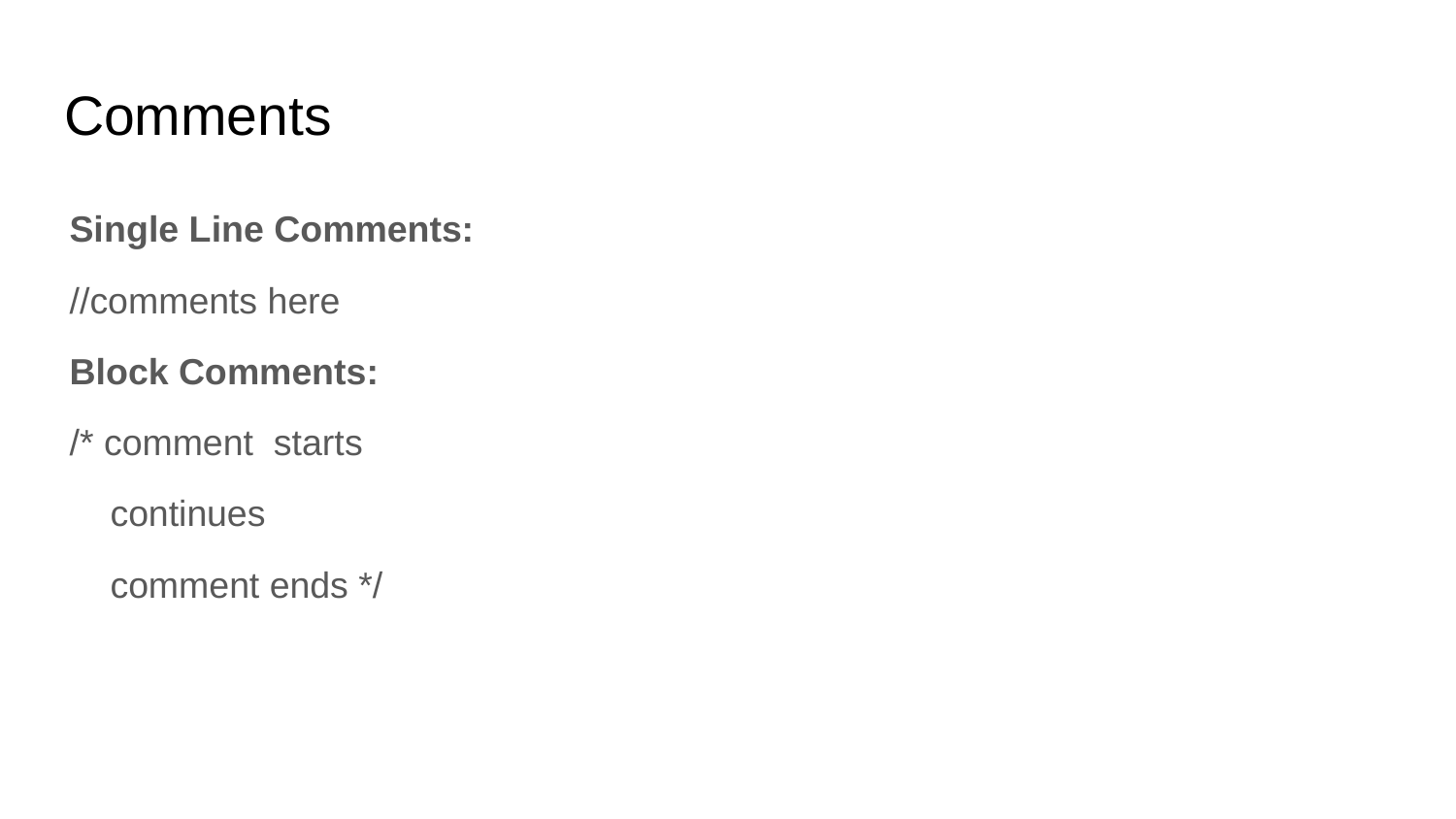

# Comments
Single Line Comments:
//comments here
Block Comments:
/* comment  starts
    continues
    comment ends */